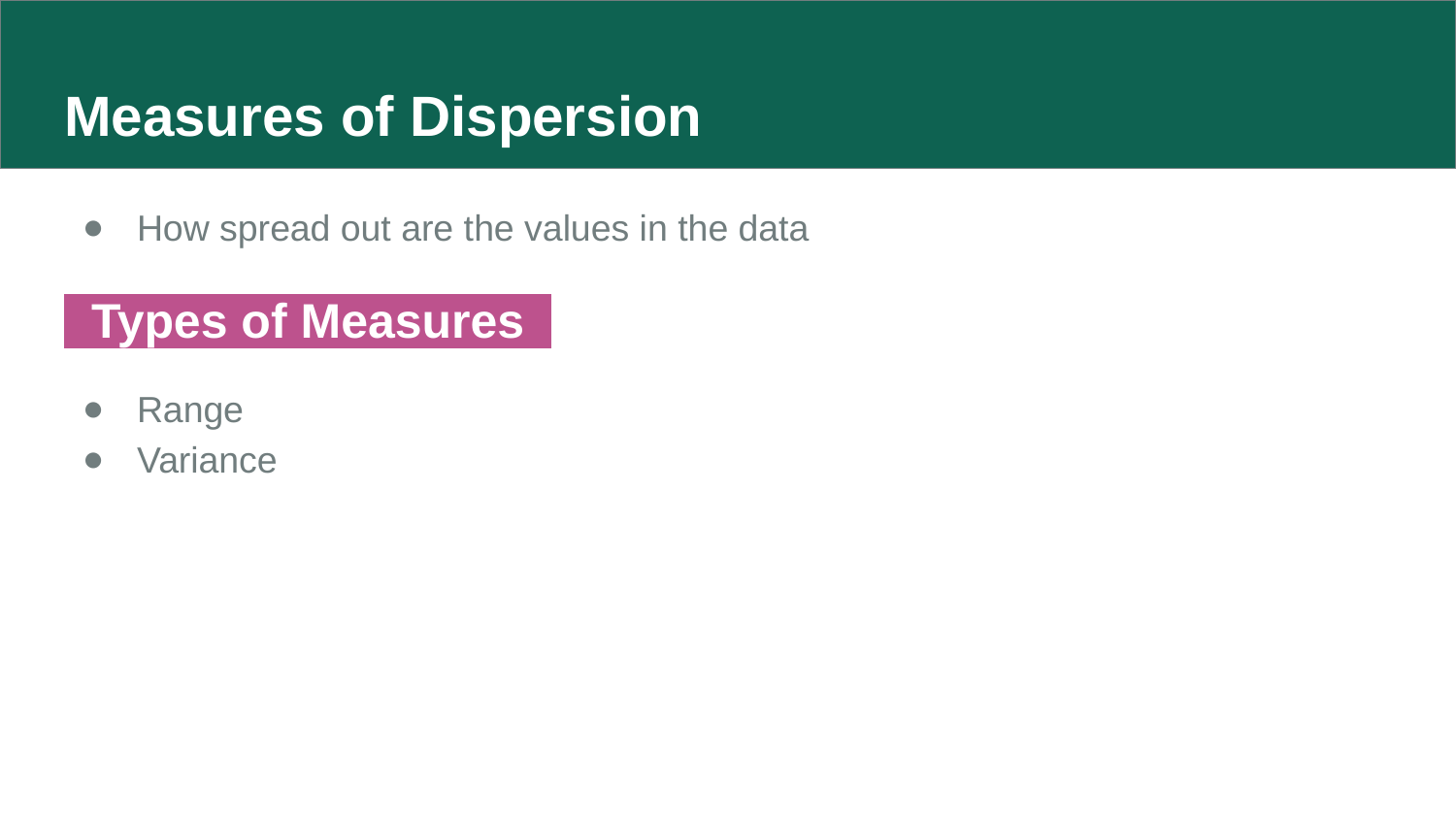

# Measures of Dispersion
How spread out are the values in the data
  Types of Measures .
Range
Variance